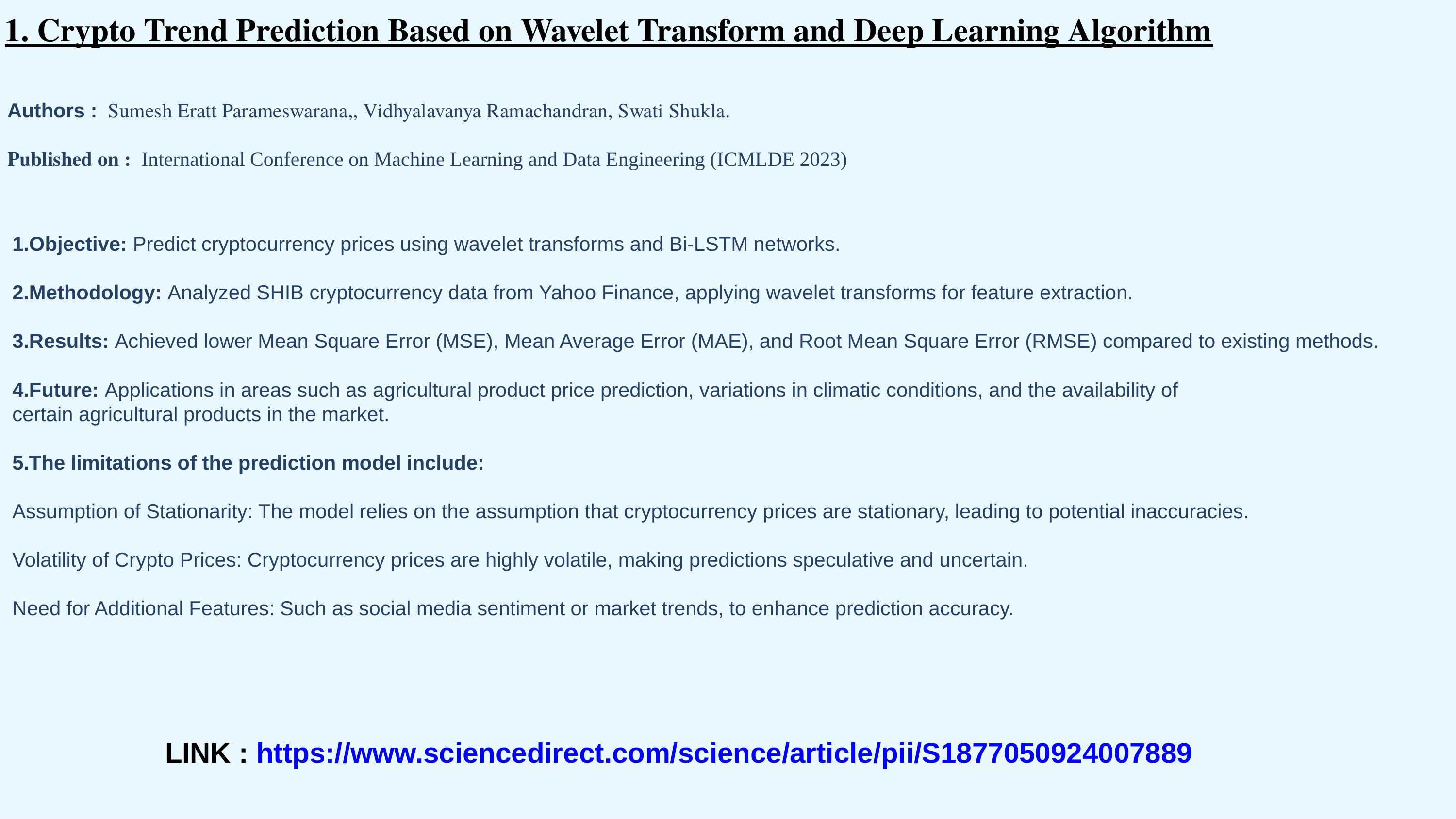

1. Crypto Trend Prediction Based on Wavelet Transform and Deep Learning Algorithm
Authors :  Sumesh Eratt Parameswarana,, Vidhyalavanya Ramachandran, Swati Shukla.

Published on :  International Conference on Machine Learning and Data Engineering (ICMLDE 2023)

1.Objective: Predict cryptocurrency prices using wavelet transforms and Bi-LSTM networks.

2.Methodology: Analyzed SHIB cryptocurrency data from Yahoo Finance, applying wavelet transforms for feature extraction.

3.Results: Achieved lower Mean Square Error (MSE), Mean Average Error (MAE), and Root Mean Square Error (RMSE) compared to existing methods.

4.Future: Applications in areas such as agricultural product price prediction, variations in climatic conditions, and the availability of
certain agricultural products in the market.

5.The limitations of the prediction model include:

Assumption of Stationarity: The model relies on the assumption that cryptocurrency prices are stationary, leading to potential inaccuracies.

Volatility of Crypto Prices: Cryptocurrency prices are highly volatile, making predictions speculative and uncertain.

Need for Additional Features: Such as social media sentiment or market trends, to enhance prediction accuracy.
LINK : https://www.sciencedirect.com/science/article/pii/S1877050924007889